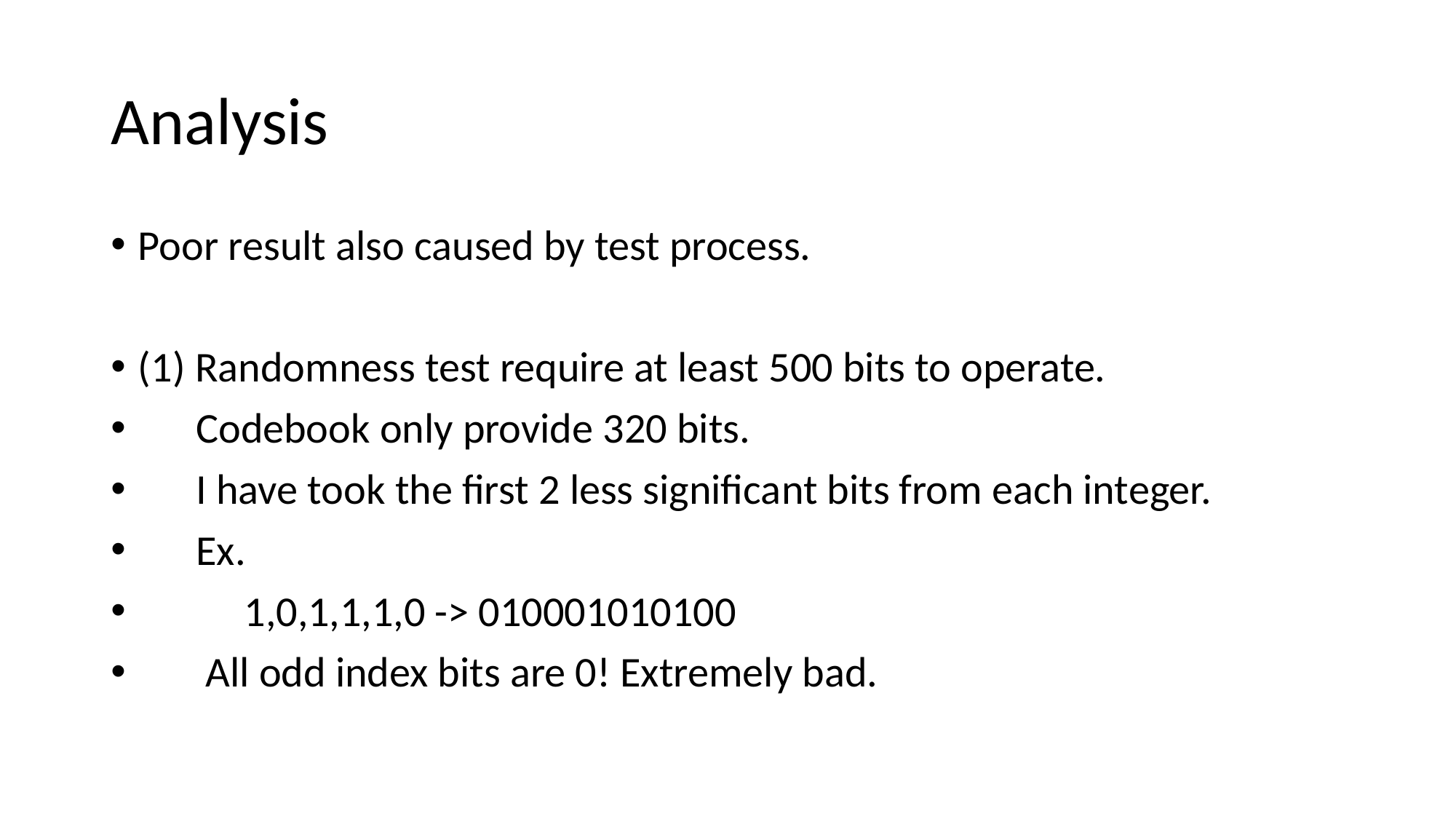

# Analysis
Poor result also caused by test process.

(1) Randomness test require at least 500 bits to operate.
      Codebook only provide 320 bits.
      I have took the first 2 less significant bits from each integer.
      Ex.
           1,0,1,1,1,0 -> 010001010100
       All odd index bits are 0! Extremely bad.